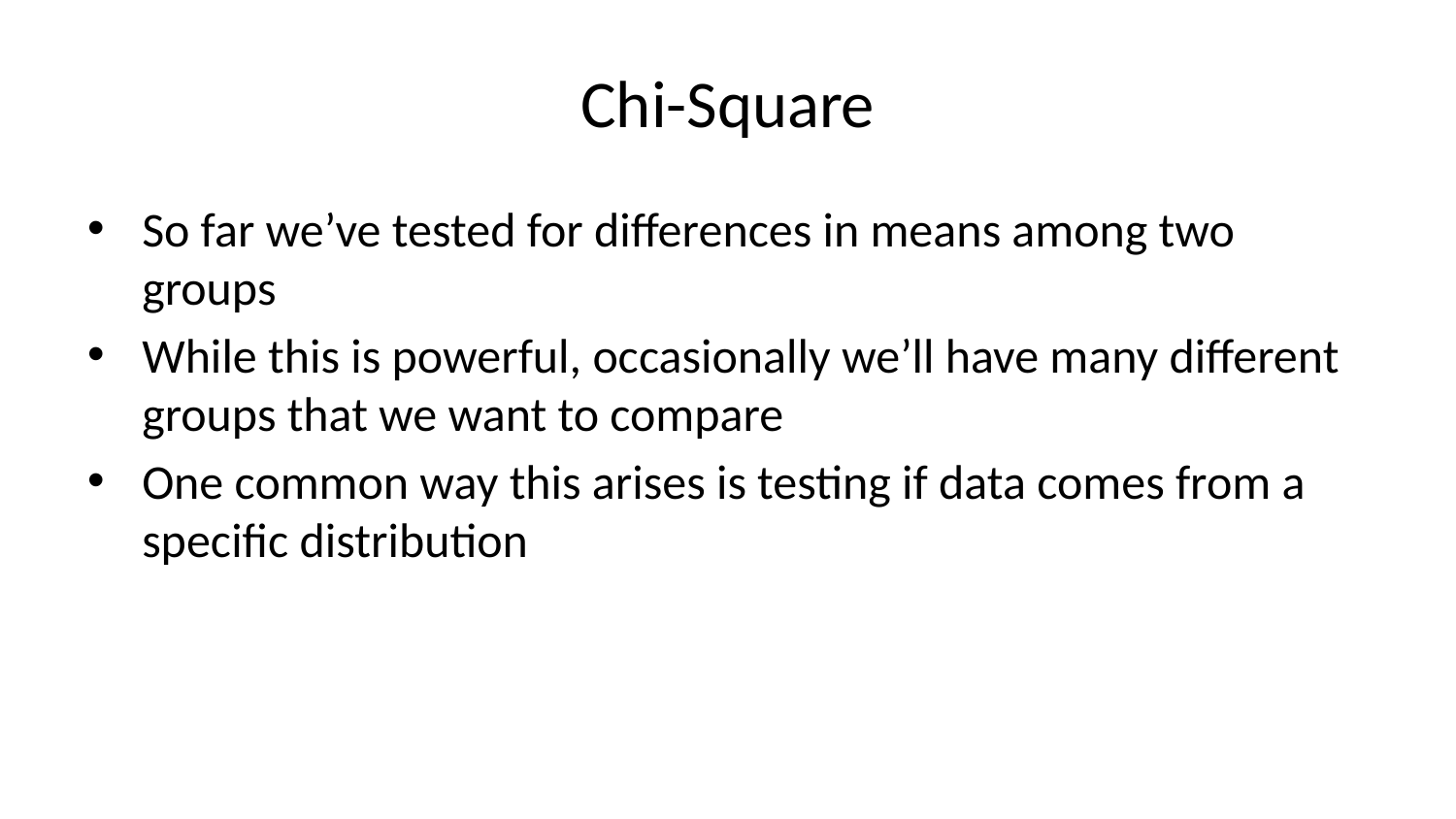

# Chi-Square
So far we’ve tested for differences in means among two groups
While this is powerful, occasionally we’ll have many different groups that we want to compare
One common way this arises is testing if data comes from a specific distribution